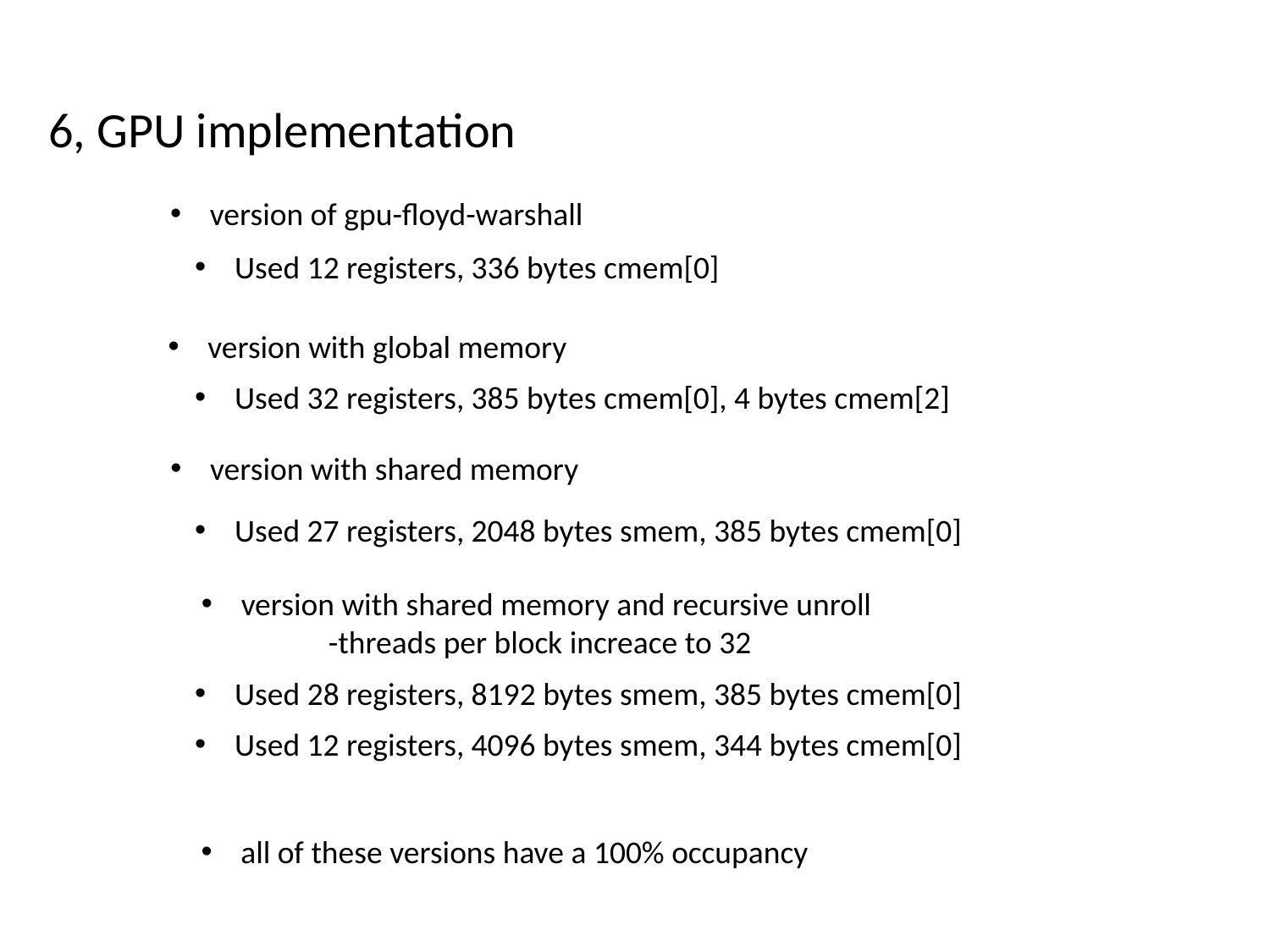

# 6, GPU implementation
version of gpu-floyd-warshall
Used 12 registers, 336 bytes cmem[0]
version with global memory
Used 32 registers, 385 bytes cmem[0], 4 bytes cmem[2]
version with shared memory
Used 27 registers, 2048 bytes smem, 385 bytes cmem[0]
version with shared memory and recursive unroll
-threads per block increace to 32
Used 28 registers, 8192 bytes smem, 385 bytes cmem[0]
Used 12 registers, 4096 bytes smem, 344 bytes cmem[0]
all of these versions have a 100% occupancy